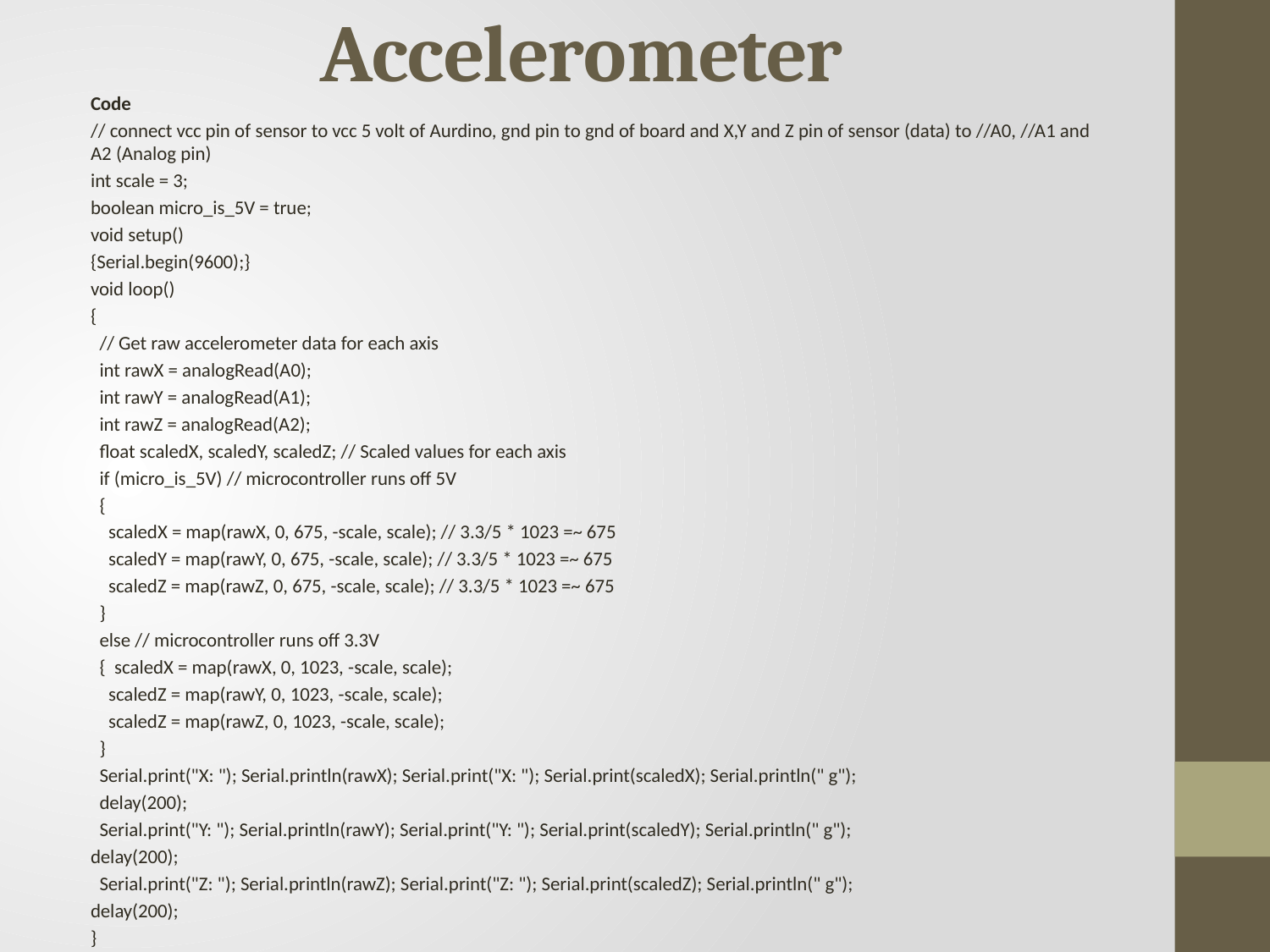

# Accelerometer
Code
// connect vcc pin of sensor to vcc 5 volt of Aurdino, gnd pin to gnd of board and X,Y and Z pin of sensor (data) to //A0, //A1 and A2 (Analog pin)
int scale = 3;
boolean micro_is_5V = true;
void setup()
{Serial.begin(9600);}
void loop()
{
  // Get raw accelerometer data for each axis
  int rawX = analogRead(A0);
  int rawY = analogRead(A1);
  int rawZ = analogRead(A2);
  float scaledX, scaledY, scaledZ; // Scaled values for each axis
  if (micro_is_5V) // microcontroller runs off 5V
  {
    scaledX = map(rawX, 0, 675, -scale, scale); // 3.3/5 * 1023 =~ 675
    scaledY = map(rawY, 0, 675, -scale, scale); // 3.3/5 * 1023 =~ 675
    scaledZ = map(rawZ, 0, 675, -scale, scale); // 3.3/5 * 1023 =~ 675
  }
  else // microcontroller runs off 3.3V
  {  scaledX = map(rawX, 0, 1023, -scale, scale);
    scaledZ = map(rawY, 0, 1023, -scale, scale);
    scaledZ = map(rawZ, 0, 1023, -scale, scale);
  }
  Serial.print("X: "); Serial.println(rawX); Serial.print("X: "); Serial.print(scaledX); Serial.println(" g");
  delay(200);
  Serial.print("Y: "); Serial.println(rawY); Serial.print("Y: "); Serial.print(scaledY); Serial.println(" g");
delay(200);
  Serial.print("Z: "); Serial.println(rawZ); Serial.print("Z: "); Serial.print(scaledZ); Serial.println(" g");
delay(200);
}